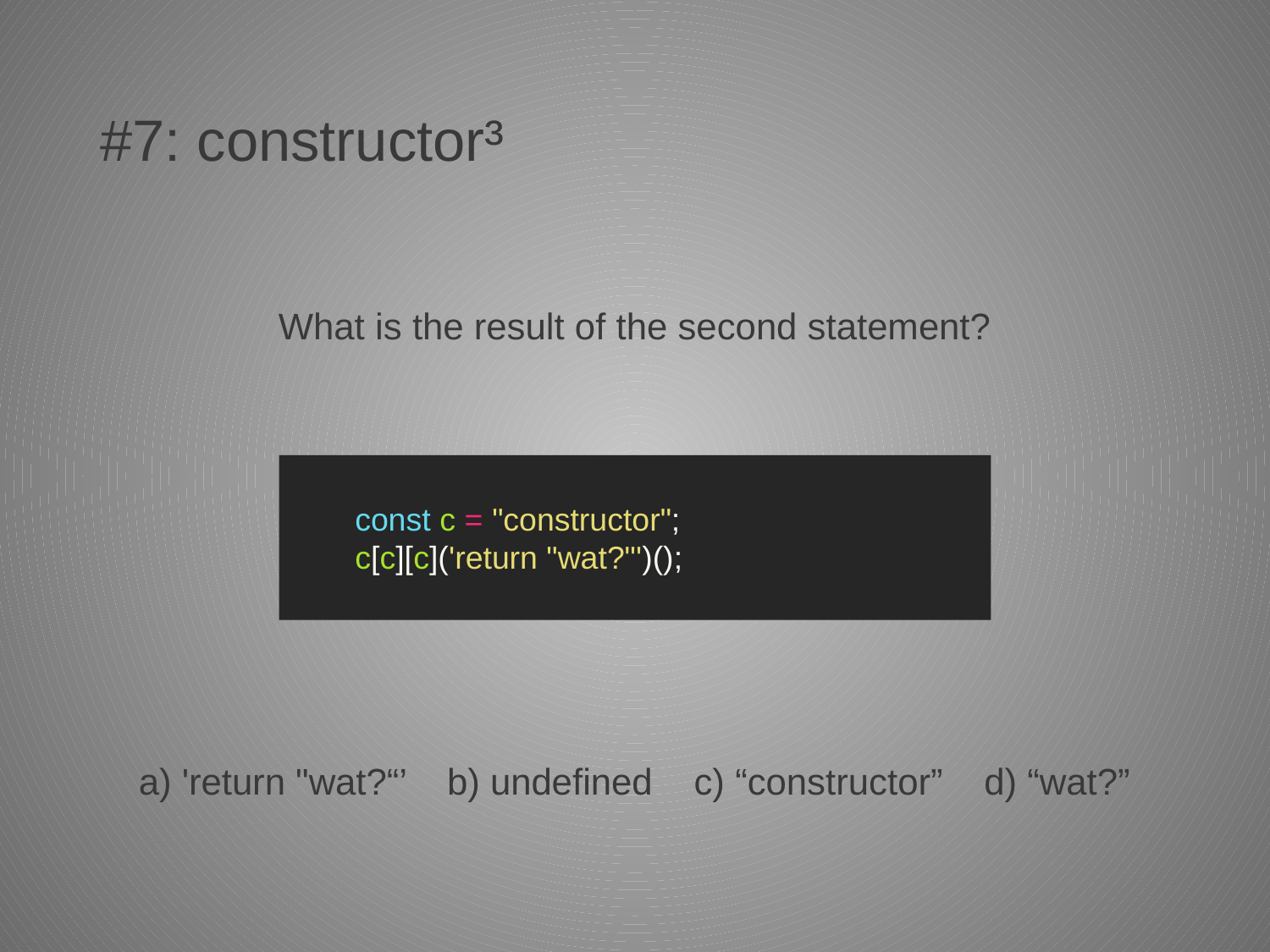

# #7: constructor³
What is the result of the second statement?

const c = "constructor";
c[c][c]('return "wat?"')();

a) 'return "wat?“’    b) undefined    c) “constructor”    d) “wat?”